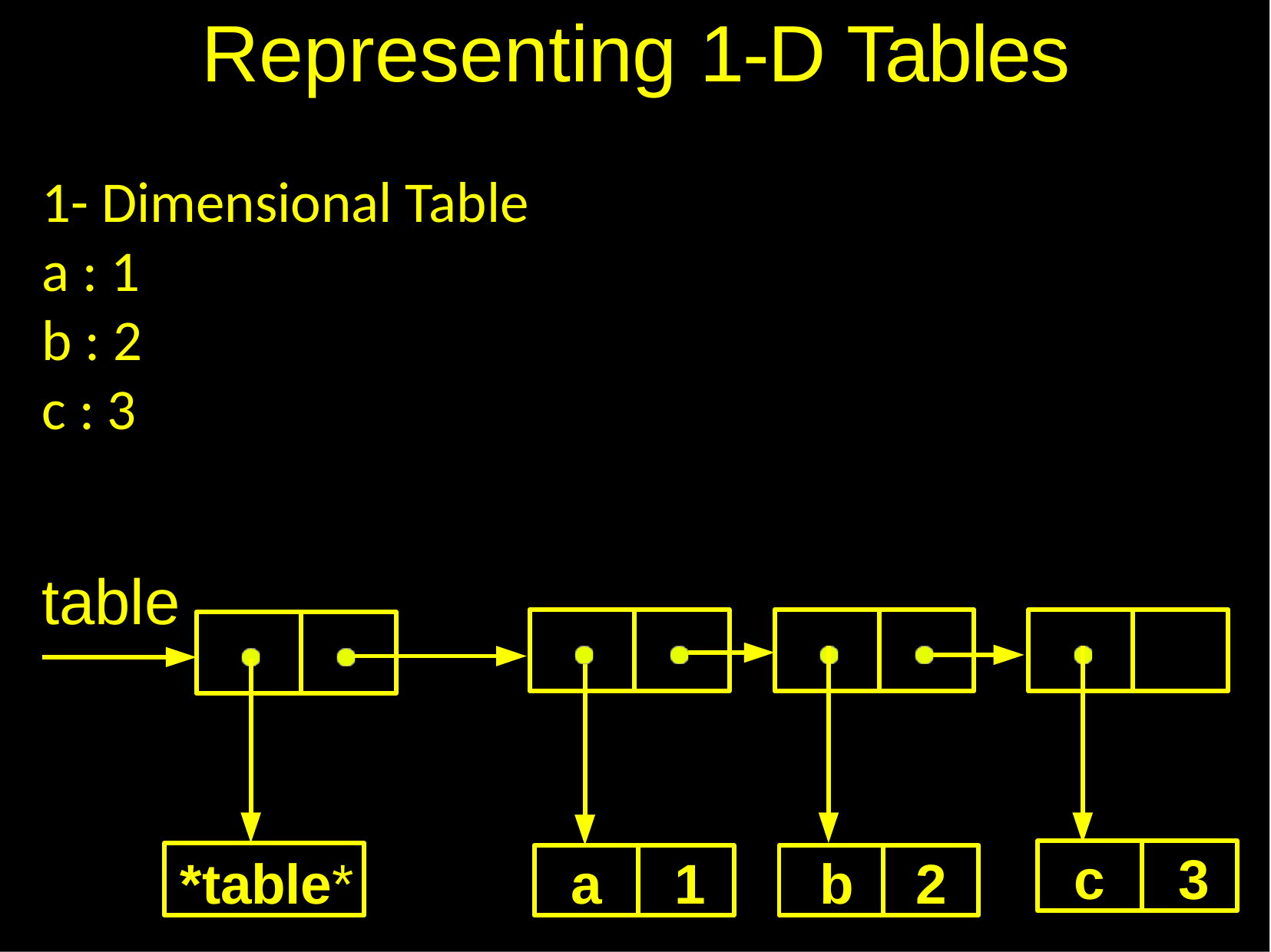

# Representing 1-D Tables
1- Dimensional Table
a : 1
b : 2
c : 3
table

c
3
*table*
a
1
b
2